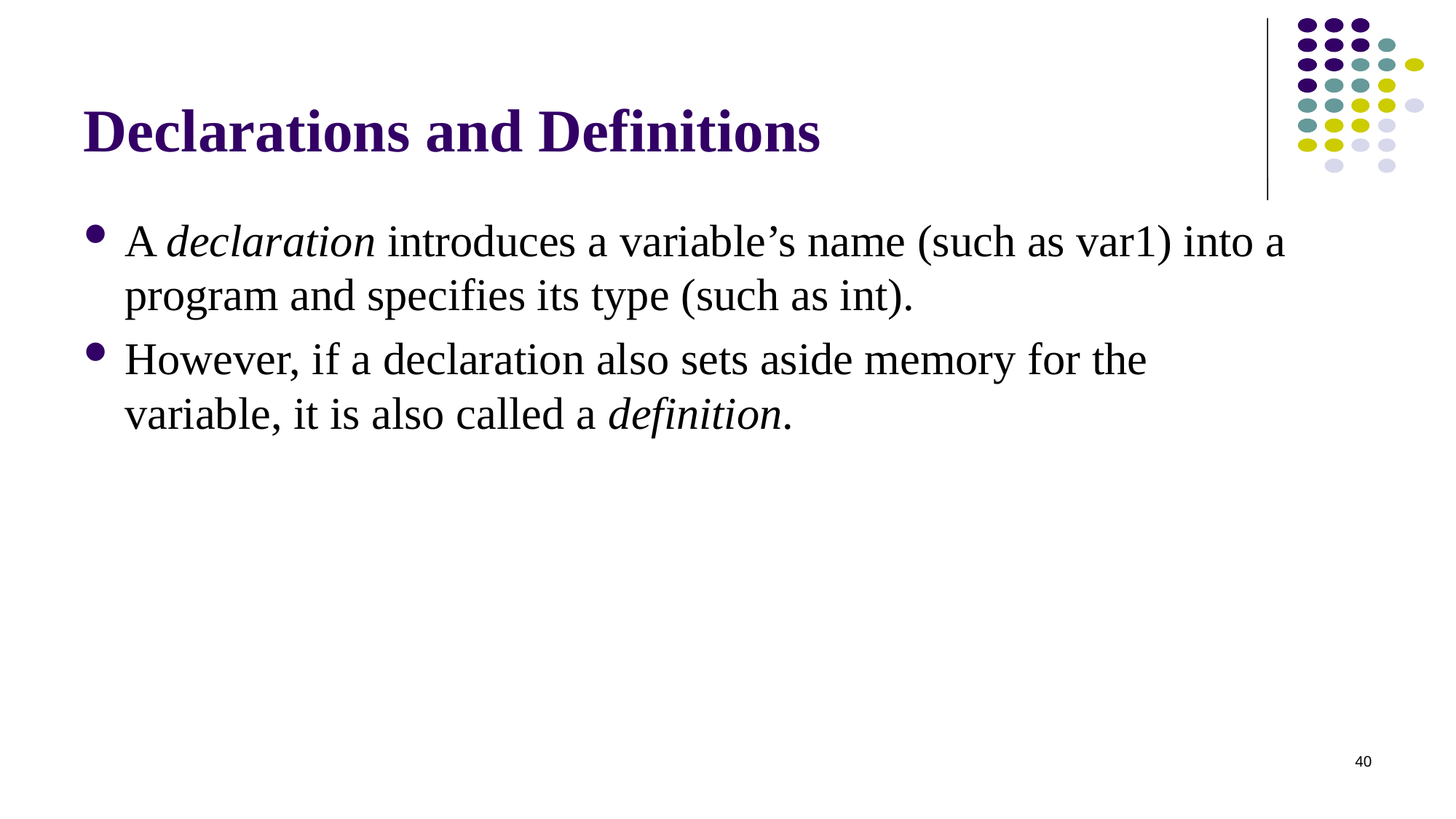

# Declarations and Definitions
A declaration introduces a variable’s name (such as var1) into a program and specifies its type (such as int).
However, if a declaration also sets aside memory for the variable, it is also called a definition.
40